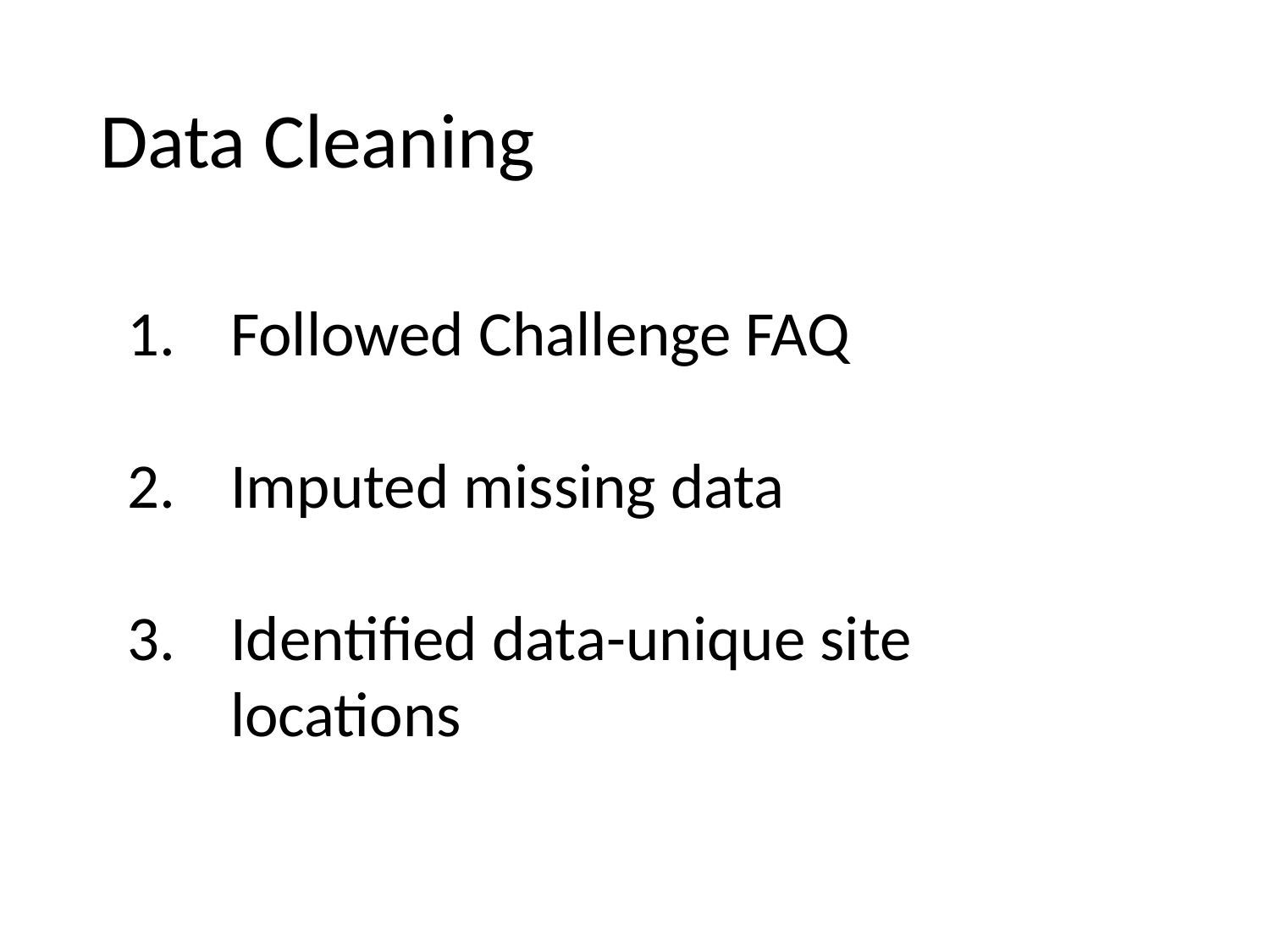

# Data Cleaning
Followed Challenge FAQ

Imputed missing data

Identified data-unique site locations